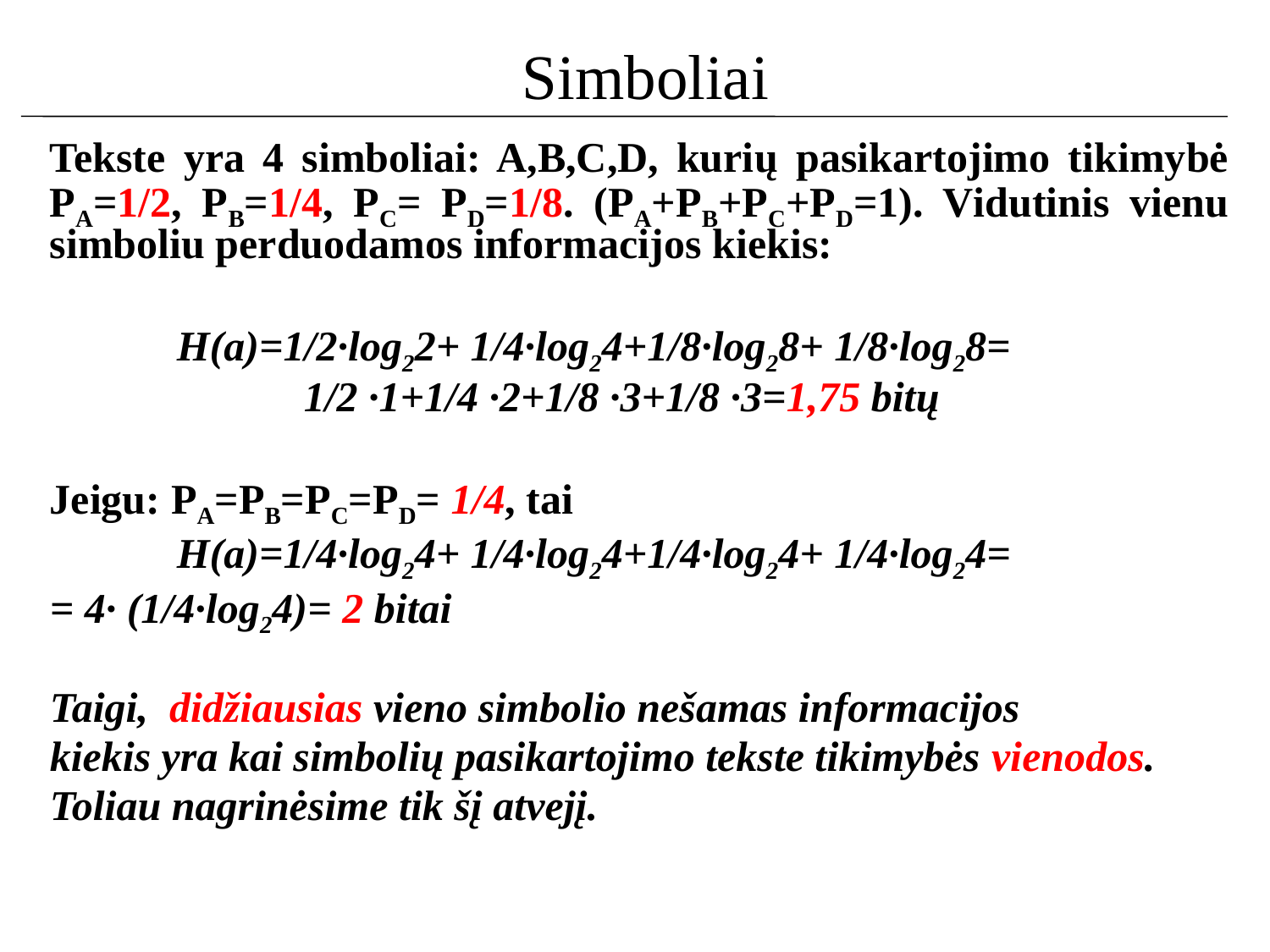

# Simboliai
Tekste yra 4 simboliai: A,B,C,D, kurių pasikartojimo tikimybė PA=1/2, PB=1/4, PC= PD=1/8. (PA+PB+PC+PD=1). Vidutinis vienu simboliu perduodamos informacijos kiekis:

	H(a)=1/2∙log22+ 1/4∙log24+1/8∙log28+ 1/8∙log28=
		1/2 ∙1+1/4 ∙2+1/8 ∙3+1/8 ∙3=1,75 bitų

Jeigu: PA=PB=PC=PD= 1/4, tai
	H(a)=1/4∙log24+ 1/4∙log24+1/4∙log24+ 1/4∙log24=
= 4∙ (1/4∙log24)= 2 bitai

Taigi,  didžiausias vieno simbolio nešamas informacijos
kiekis yra kai simbolių pasikartojimo tekste tikimybės vienodos.
Toliau nagrinėsime tik šį atvejį.